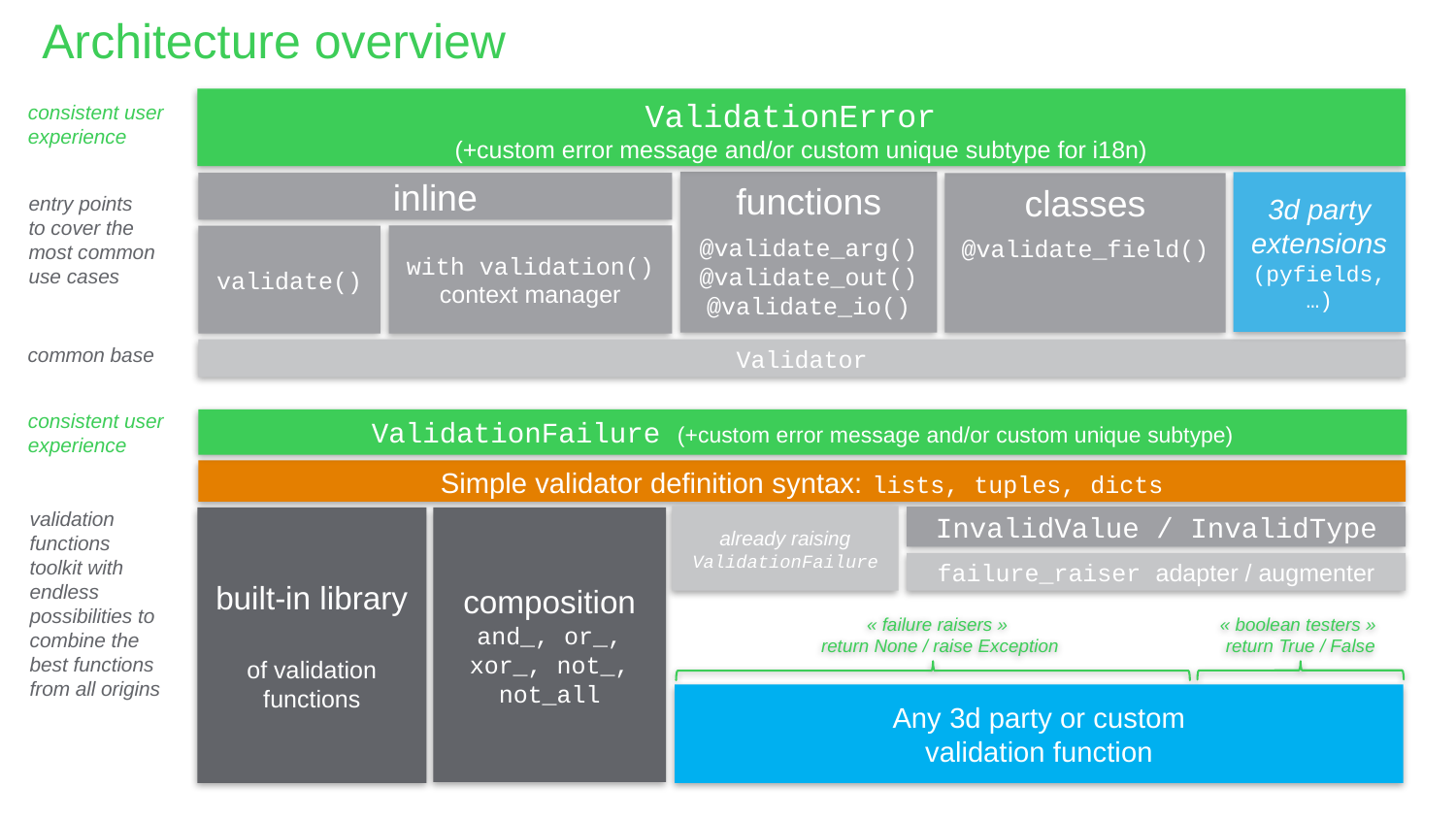

Architecture overview
ValidationError
(+custom error message and/or custom unique subtype for i18n)
consistent user experience
functions
@validate_arg()
@validate_out()
@validate_io()
3d party
extensions
(pyfields,…)
inline
classes
@validate_field()
entry points
to cover the most common use cases
with validation()
context manager
validate()
common base
Validator
consistent user experience
ValidationFailure (+custom error message and/or custom unique subtype)

Simple validator definition syntax: lists, tuples, dicts
validation functions
toolkit with endless possibilities to combine the best functions from all origins
already raising ValidationFailure
InvalidValue / InvalidType
composition
and_, or_, xor_, not_, not_all
built-in library
of validation functions
failure_raiser adapter / augmenter

« boolean testers »
return True / False
« failure raisers »
return None / raise Exception
Any 3d party or custom
validation function